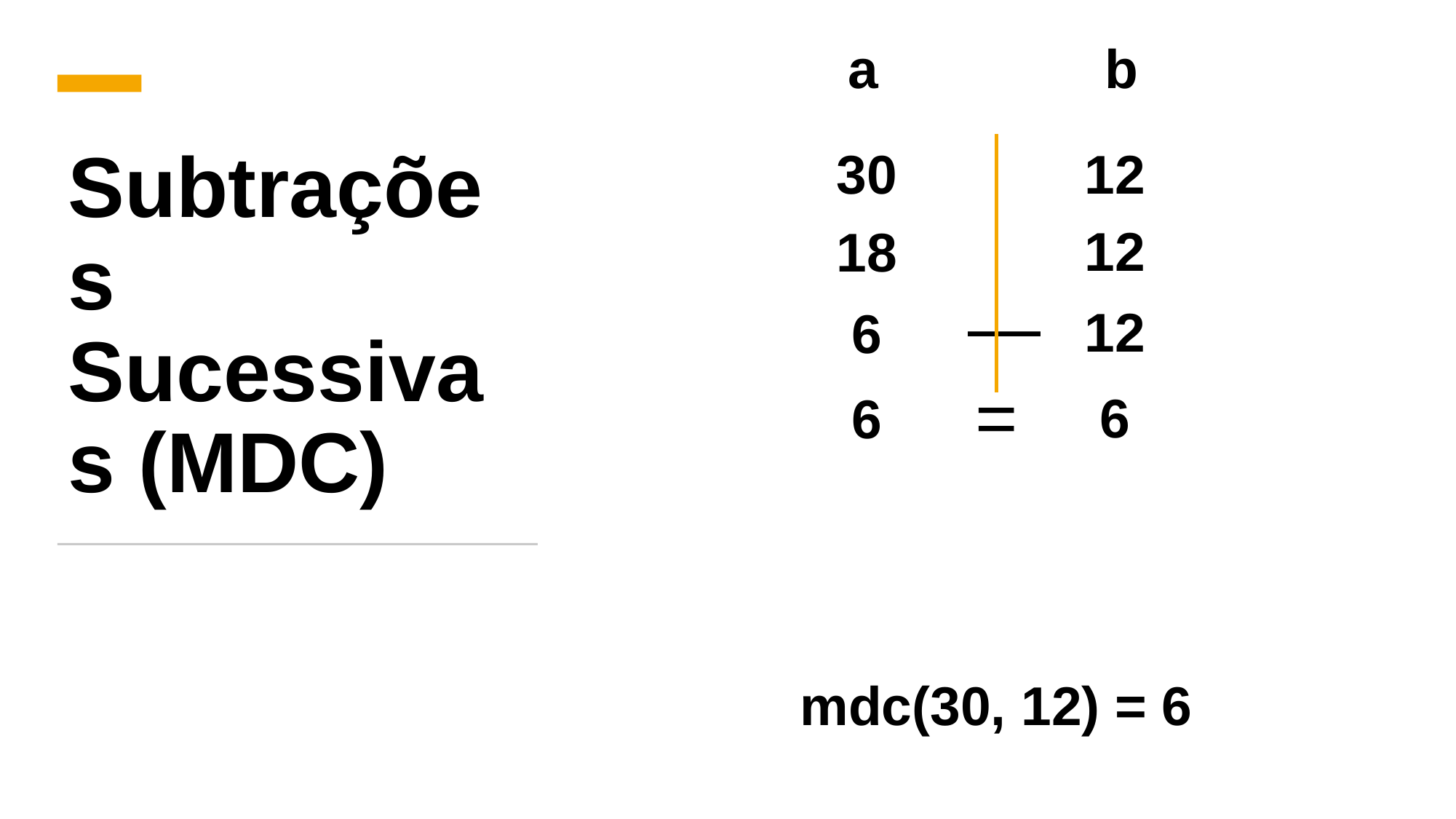

a               b

12
# Subtrações Sucessivas (MDC)
30
12
18
—
12
6
=
6
6

mdc(30, 12) = 6
7